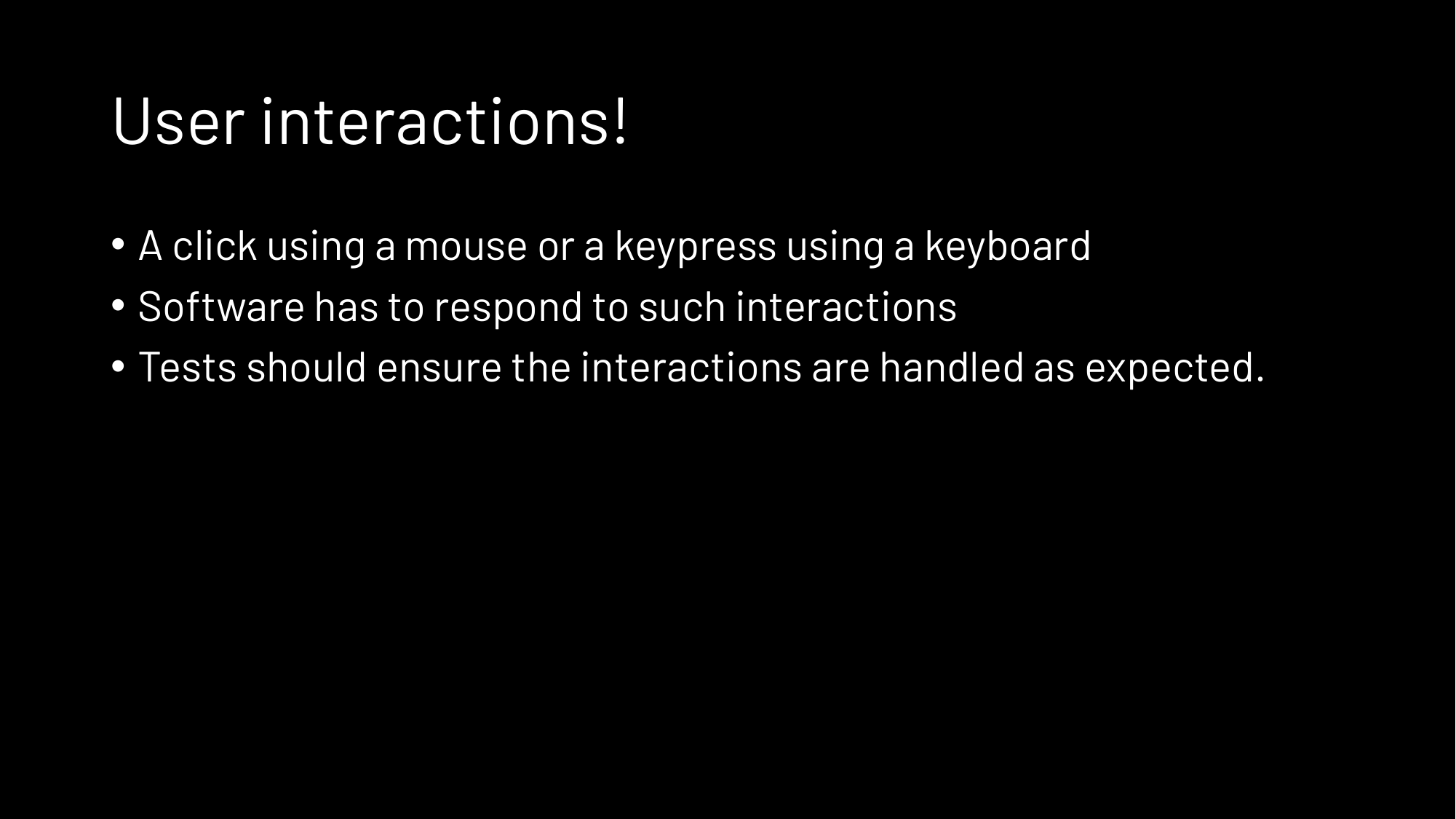

# User interactions!
A click using a mouse or a keypress using a keyboard
Software has to respond to such interactions
Tests should ensure the interactions are handled as expected.